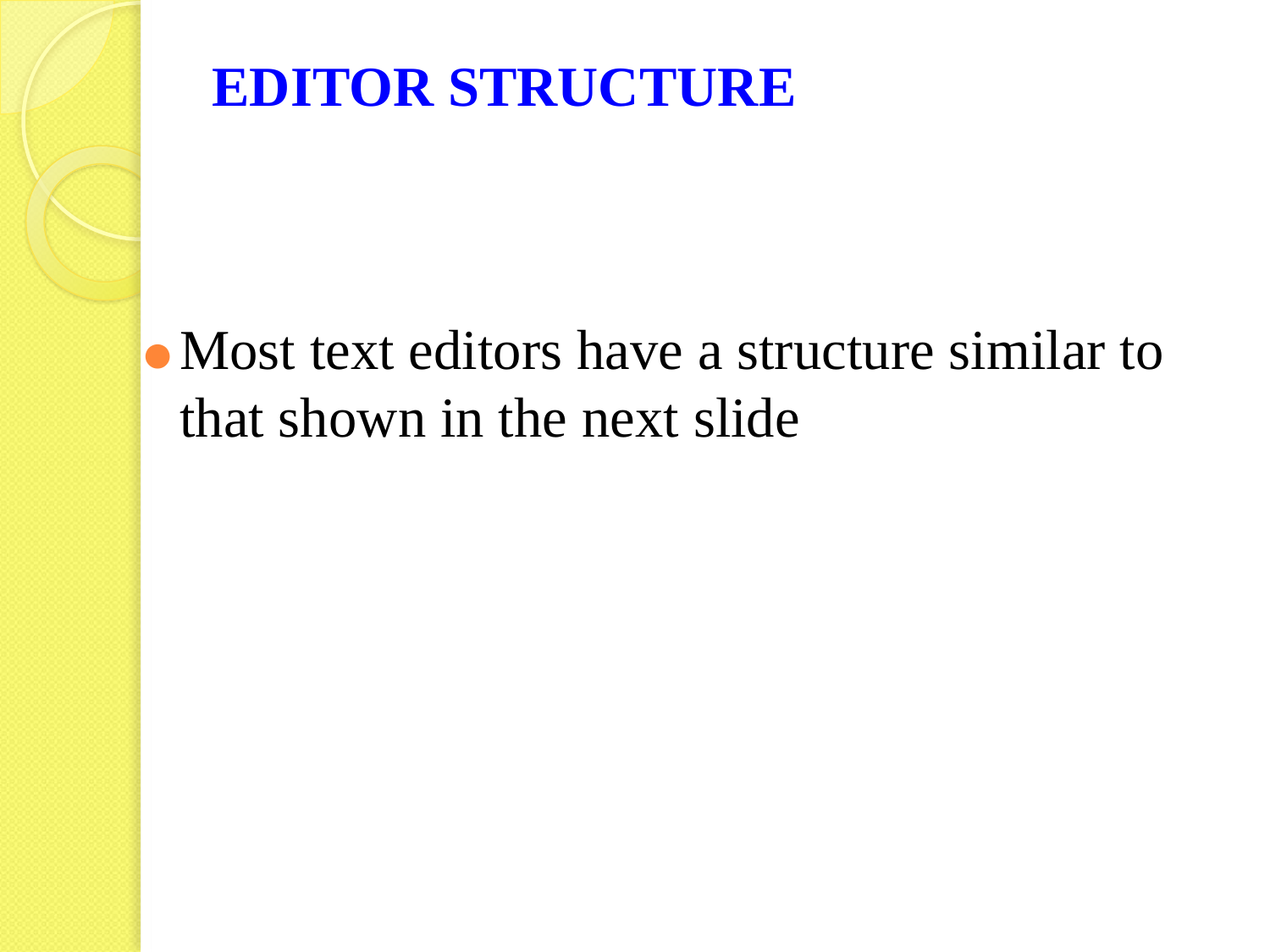

# EDITOR STRUCTURE
Most text editors have a structure similar to that shown in the next slide